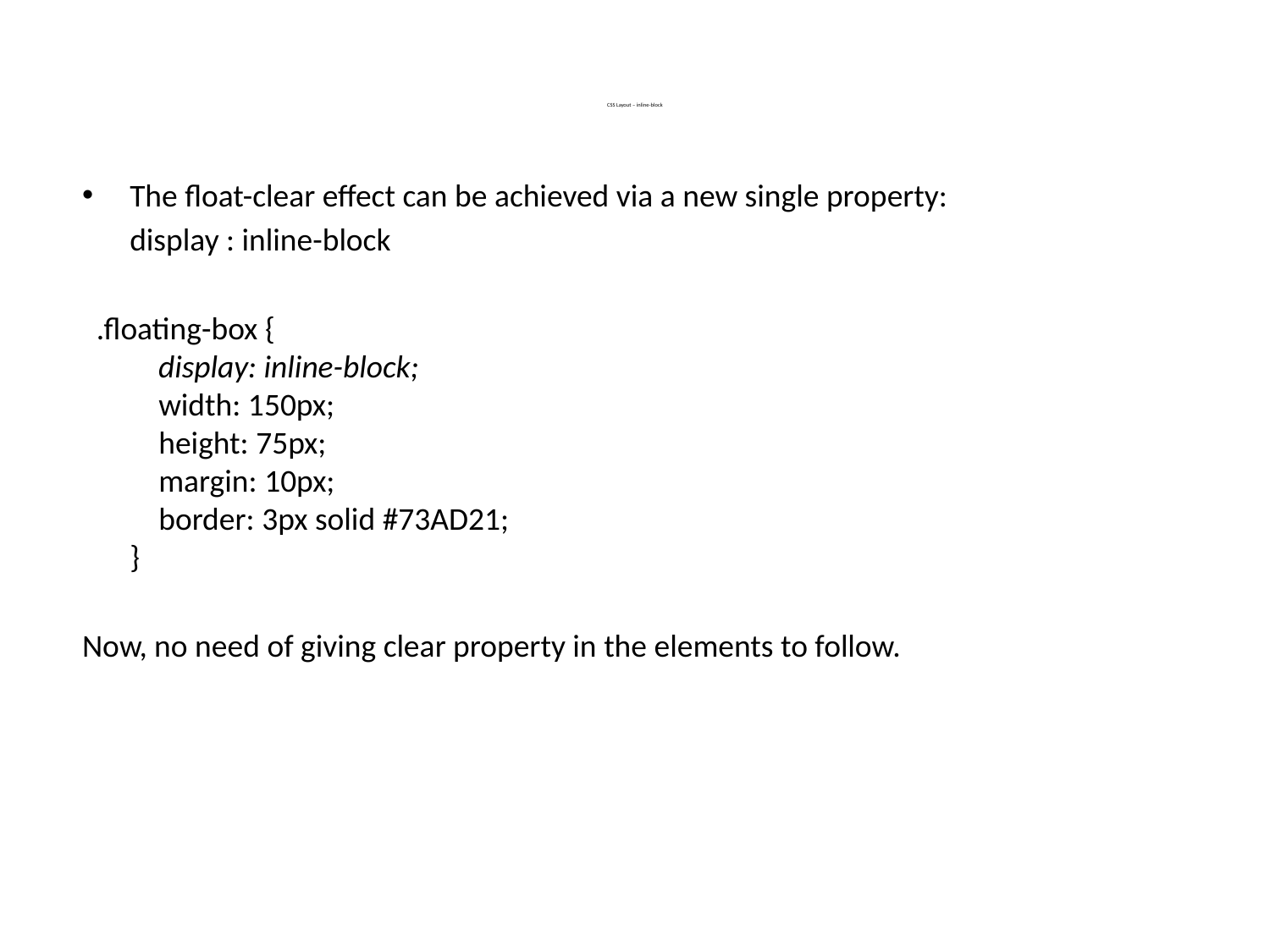

# CSS Layout – inline-block
The float-clear effect can be achieved via a new single property:
	display : inline-block

  .floating-box {
    display: inline-block;
    width: 150px;
    height: 75px;
    margin: 10px;
    border: 3px solid #73AD21; 
}

Now, no need of giving clear property in the elements to follow.